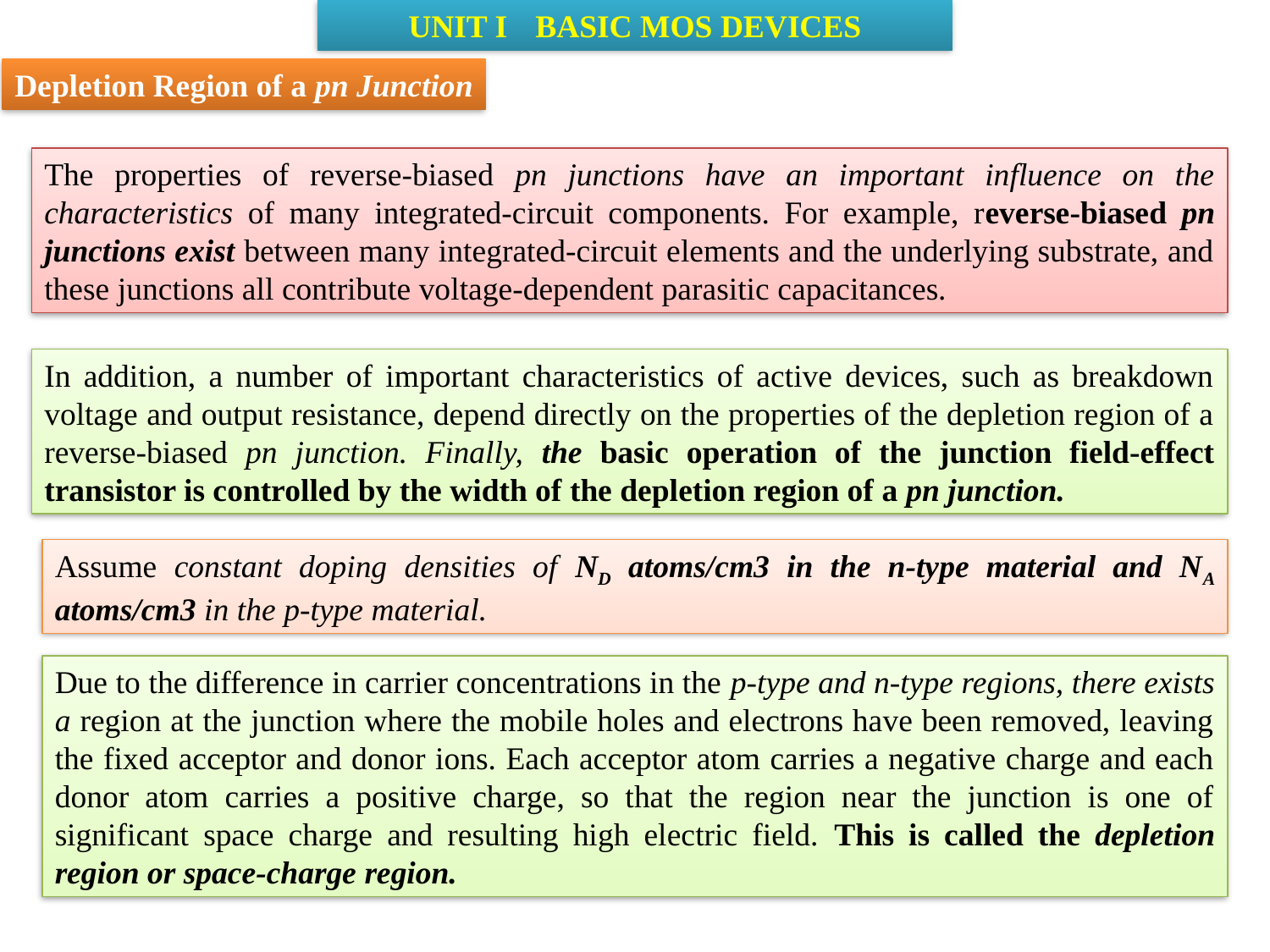

UNIT I	BASIC MOS DEVICES
Depletion Region of a pn Junction
The properties of reverse-biased pn junctions have an important influence on the characteristics of many integrated-circuit components. For example, reverse-biased pn junctions exist between many integrated-circuit elements and the underlying substrate, and these junctions all contribute voltage-dependent parasitic capacitances.
In addition, a number of important characteristics of active devices, such as breakdown voltage and output resistance, depend directly on the properties of the depletion region of a reverse-biased pn junction. Finally, the basic operation of the junction field-effect transistor is controlled by the width of the depletion region of a pn junction.
Assume constant doping densities of ND atoms/cm3 in the n-type material and NA atoms/cm3 in the p-type material.
Due to the difference in carrier concentrations in the p-type and n-type regions, there exists a region at the junction where the mobile holes and electrons have been removed, leaving the fixed acceptor and donor ions. Each acceptor atom carries a negative charge and each donor atom carries a positive charge, so that the region near the junction is one of significant space charge and resulting high electric field. This is called the depletion region or space-charge region.